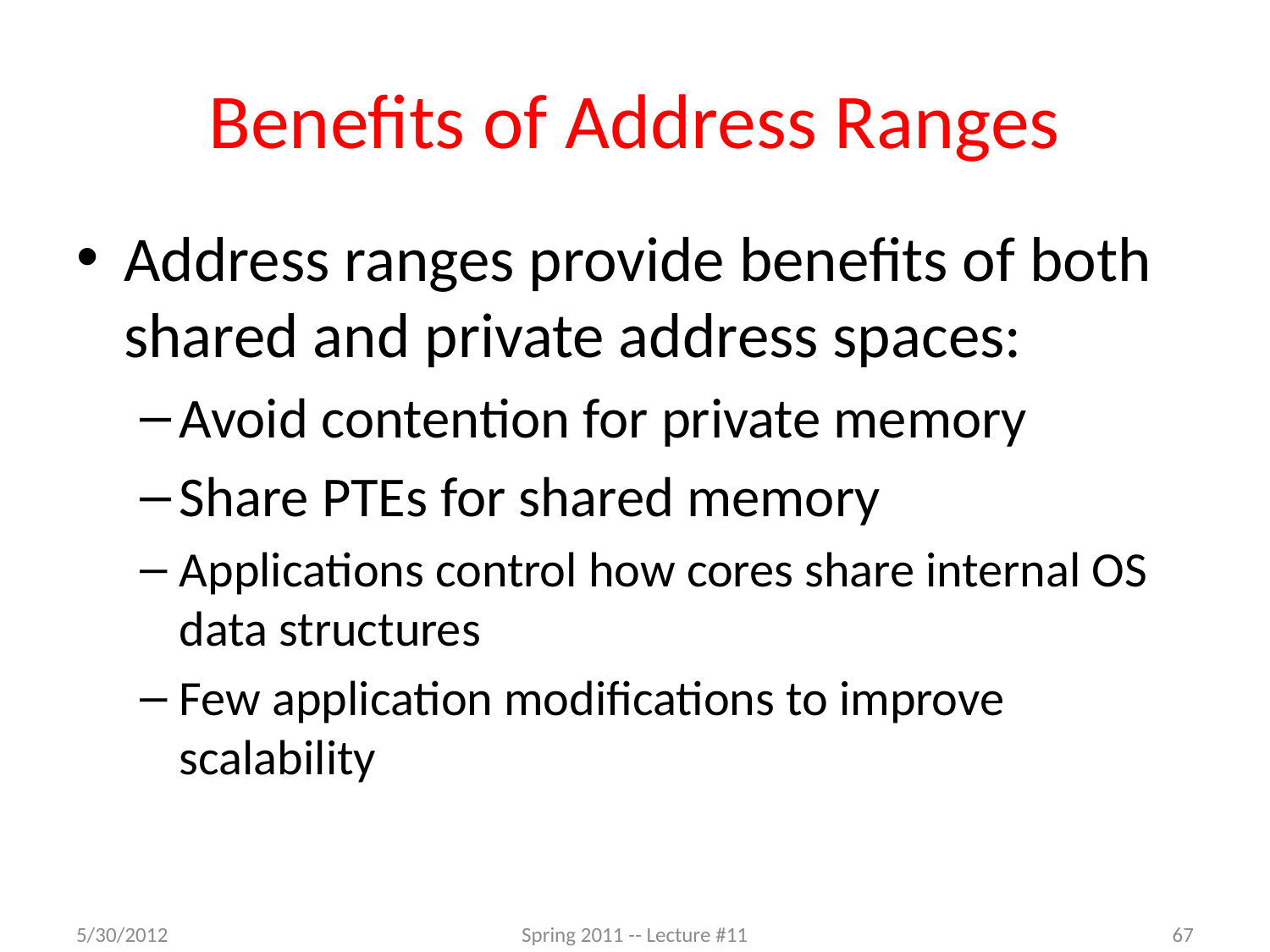

# Benefits of Address Ranges
Address ranges provide benefits of both shared and private address spaces:
Avoid contention for private memory
Share PTEs for shared memory
Applications control how cores share internal OS data structures
Few application modifications to improve scalability
5/30/2012
Spring 2011 -- Lecture #11
67